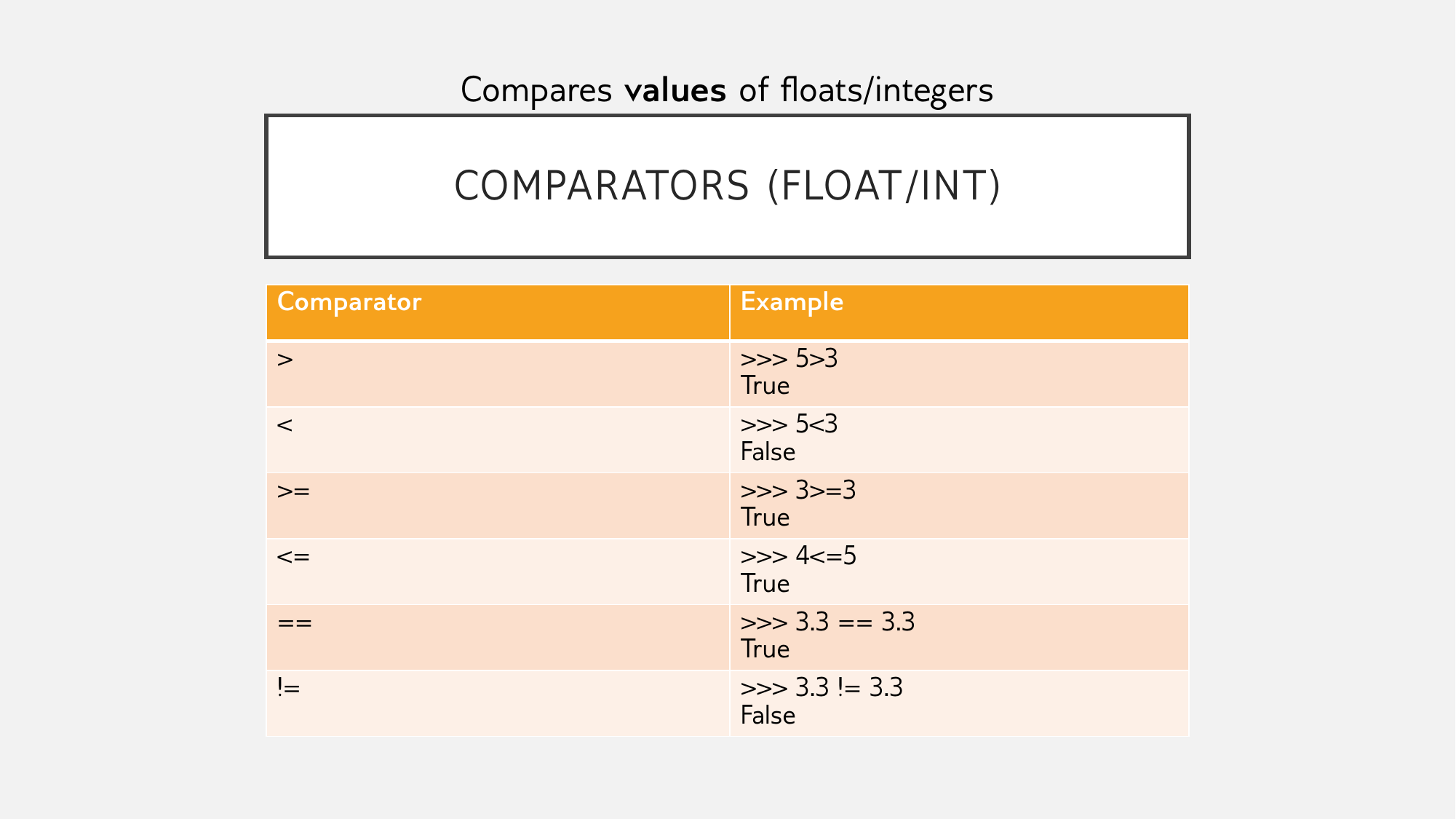

Compares values of floats/integers
# Comparators (float/int)
| Comparator | Example |
| --- | --- |
| > | >>> 5>3 True |
| < | >>> 5<3 False |
| >= | >>> 3>=3 True |
| <= | >>> 4<=5 True |
| == | >>> 3.3 == 3.3 True |
| != | >>> 3.3 != 3.3 False |